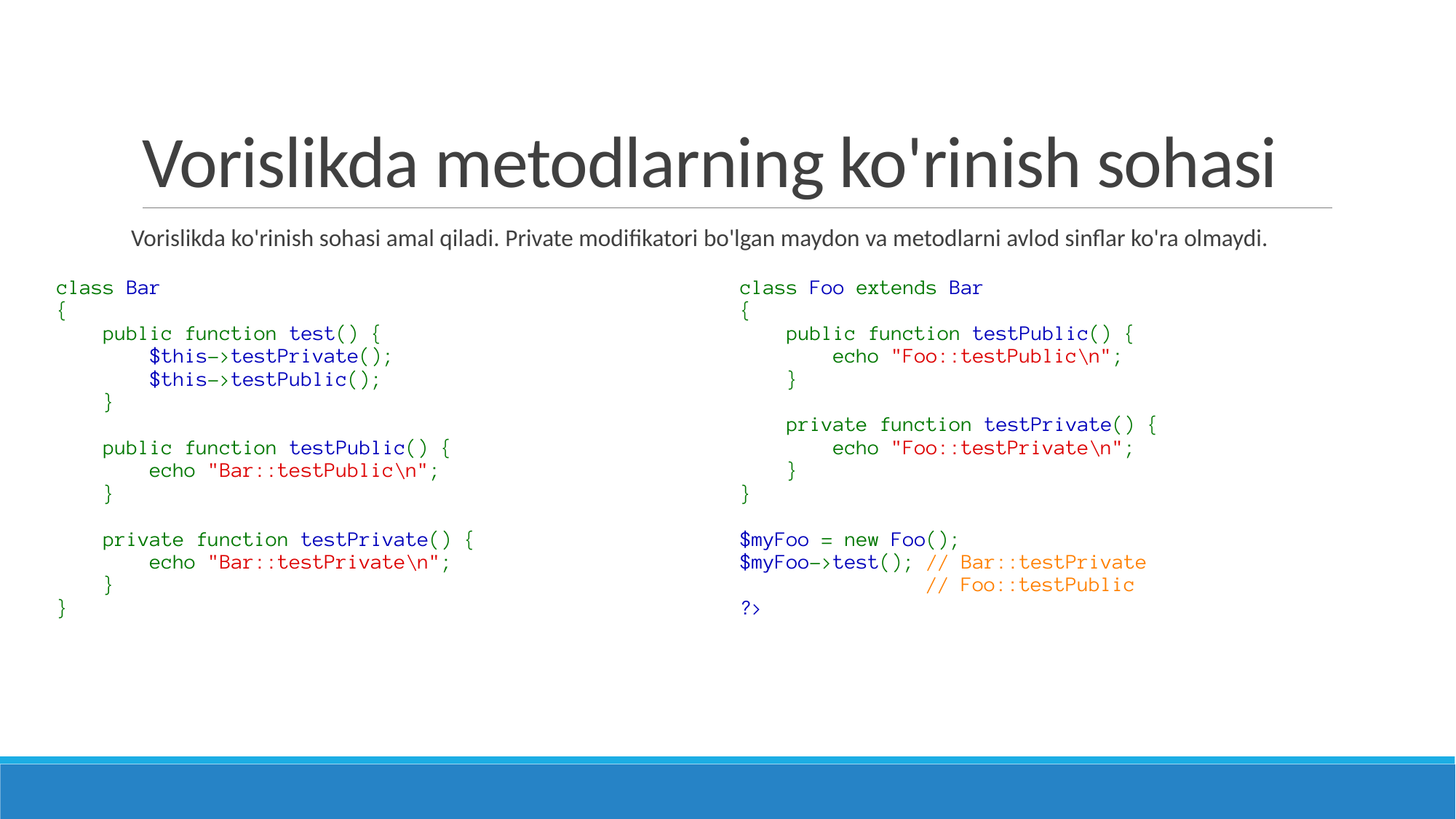

# Vorislikda metodlarning ko'rinish sohasi
Vorislikda ko'rinish sohasi amal qiladi. Private modifikatori bo'lgan maydon va metodlarni avlod sinflar ko'ra olmaydi.
class Bar 
{
    public function test() {
        $this->testPrivate();
        $this->testPublic();
    }
    public function testPublic() {
        echo "Bar::testPublic\n";
    }
    
    private function testPrivate() {
        echo "Bar::testPrivate\n";
    }
}

class Foo extends Bar 
{
    public function testPublic() {
        echo "Foo::testPublic\n";
    }
    
    private function testPrivate() {
        echo "Foo::testPrivate\n";
    }
}
$myFoo = new Foo();
$myFoo->test(); // Bar::testPrivate 
                // Foo::testPublic
?>